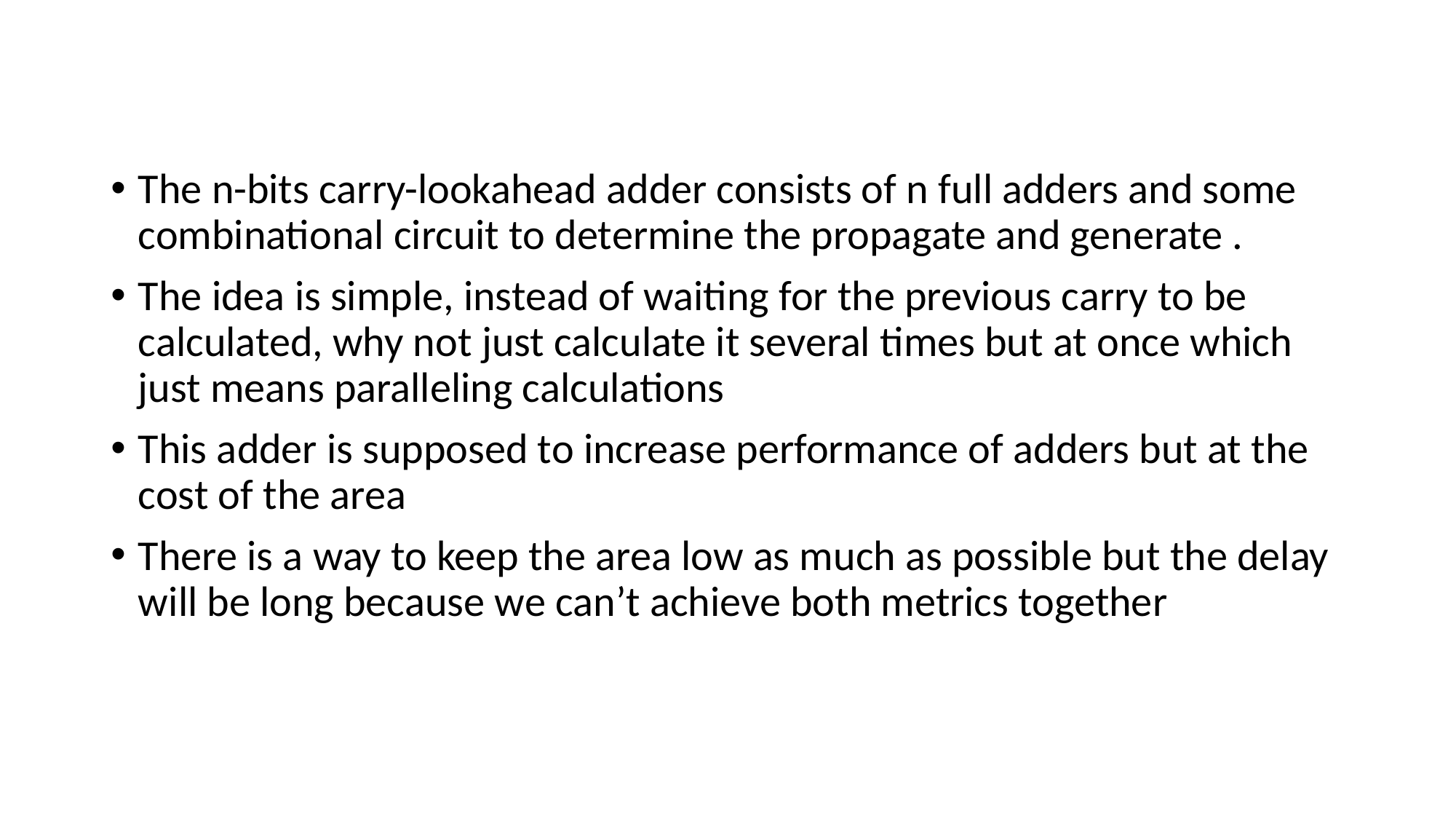

The n-bits carry-lookahead adder consists of n full adders and some combinational circuit to determine the propagate and generate .
The idea is simple, instead of waiting for the previous carry to be calculated, why not just calculate it several times but at once which just means paralleling calculations
This adder is supposed to increase performance of adders but at the cost of the area
There is a way to keep the area low as much as possible but the delay will be long because we can’t achieve both metrics together